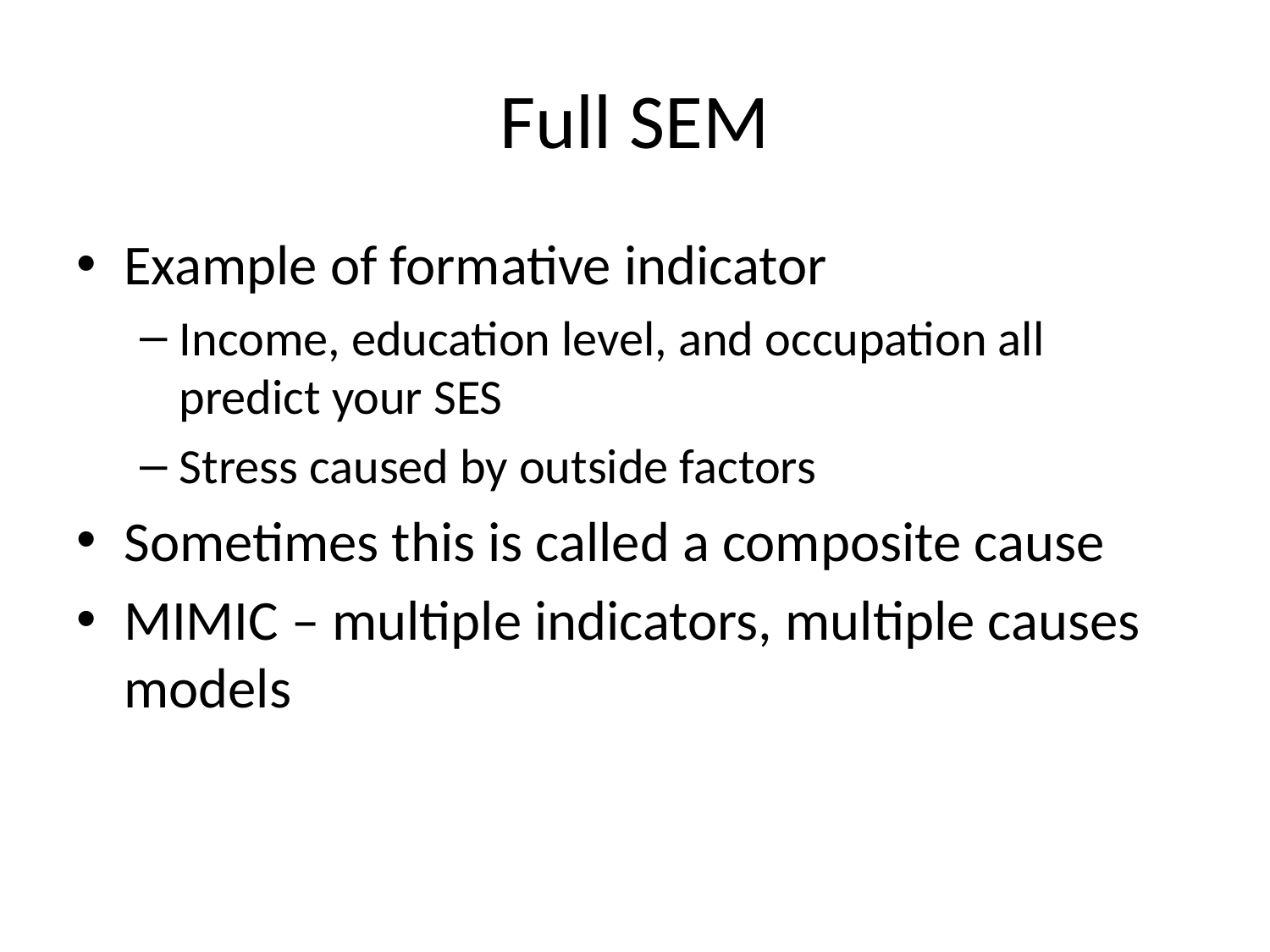

# Full SEM
Example of formative indicator
Income, education level, and occupation all predict your SES
Stress caused by outside factors
Sometimes this is called a composite cause
MIMIC – multiple indicators, multiple causes models